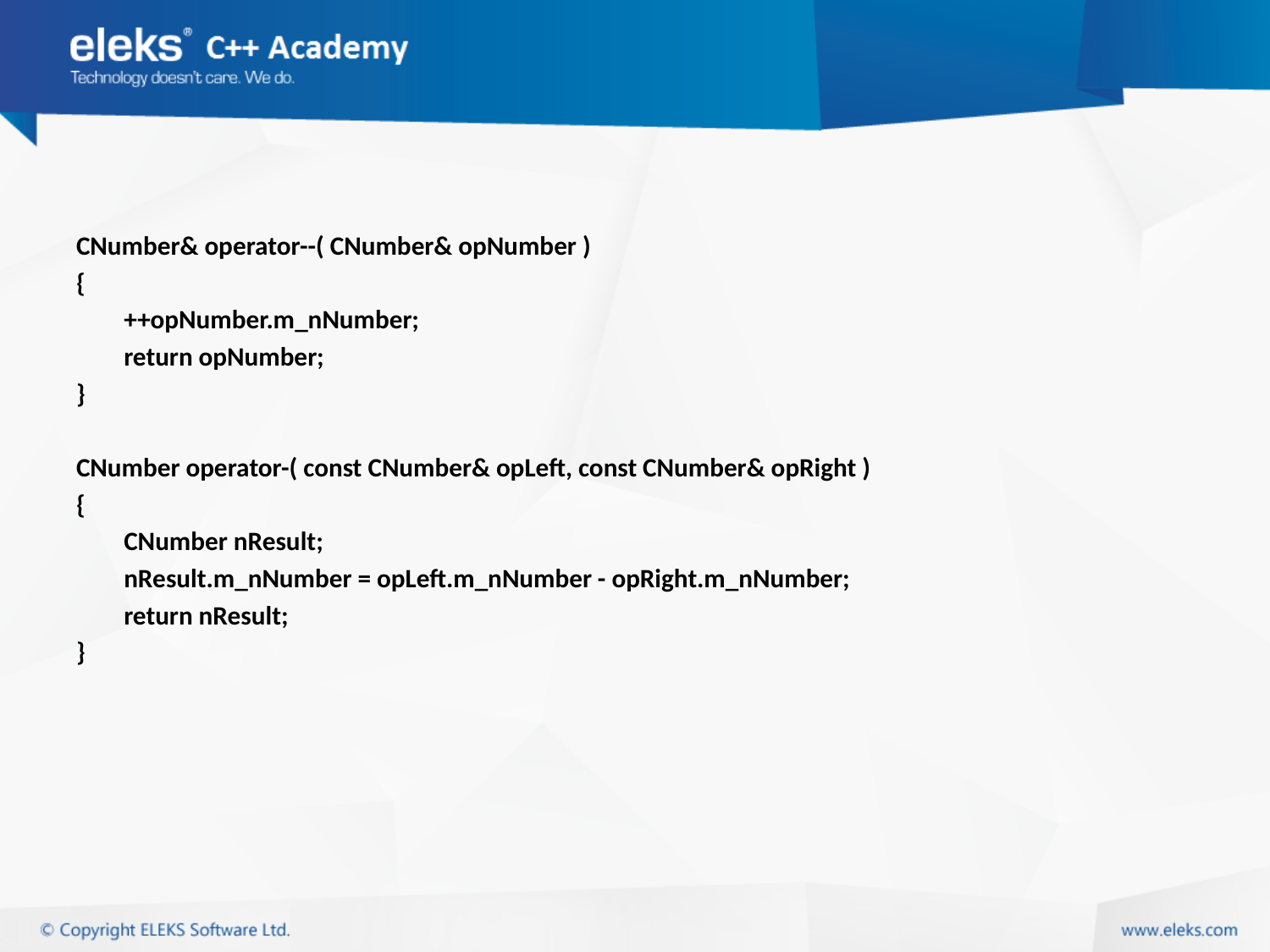

#
CNumber& operator--( CNumber& opNumber )
{
	++opNumber.m_nNumber;
	return opNumber;
}

CNumber operator-( const CNumber& opLeft, const CNumber& opRight )
{
	CNumber nResult;
	nResult.m_nNumber = opLeft.m_nNumber - opRight.m_nNumber;
	return nResult;
}